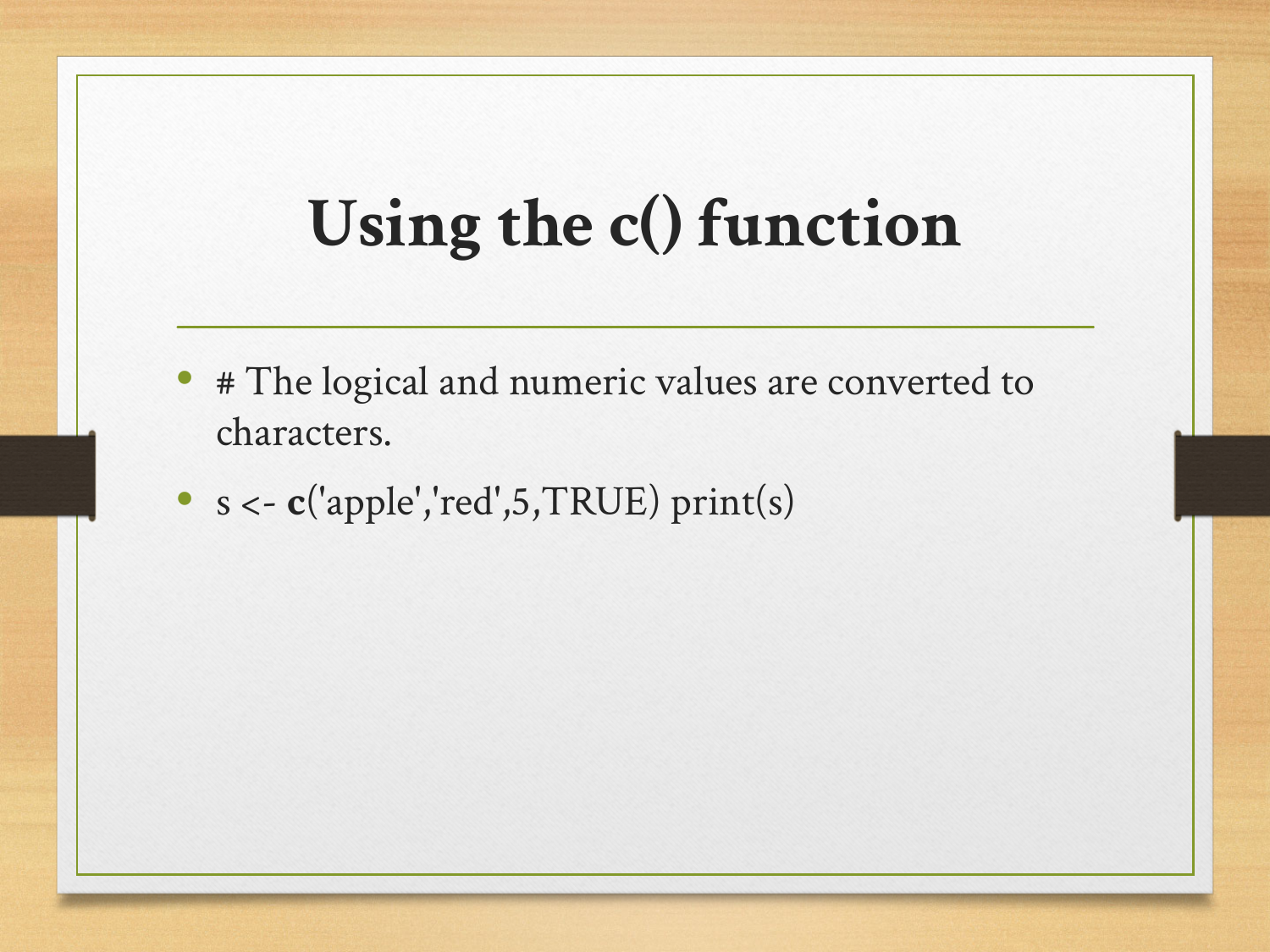

# Using the c() function
# The logical and numeric values are converted to characters.
s <- c('apple','red',5,TRUE) print(s)